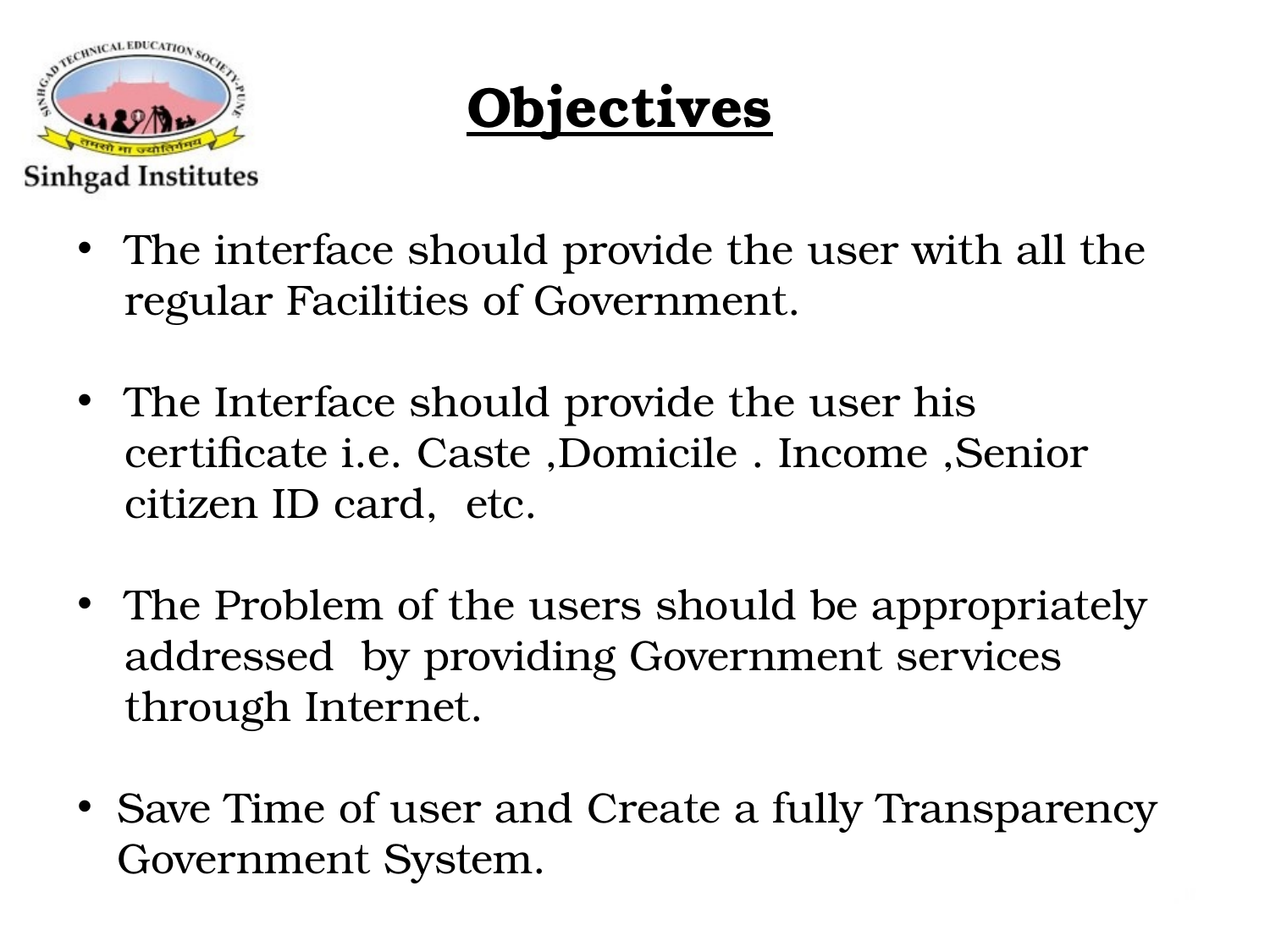

Objectives
The interface should provide the user with all the regular Facilities of Government.

The Interface should provide the user his certificate i.e. Caste ,Domicile . Income ,Senior citizen ID card,  etc.

The Problem of the users should be appropriately addressed  by providing Government services through Internet.

Save Time of user and Create a fully Transparency Government System.